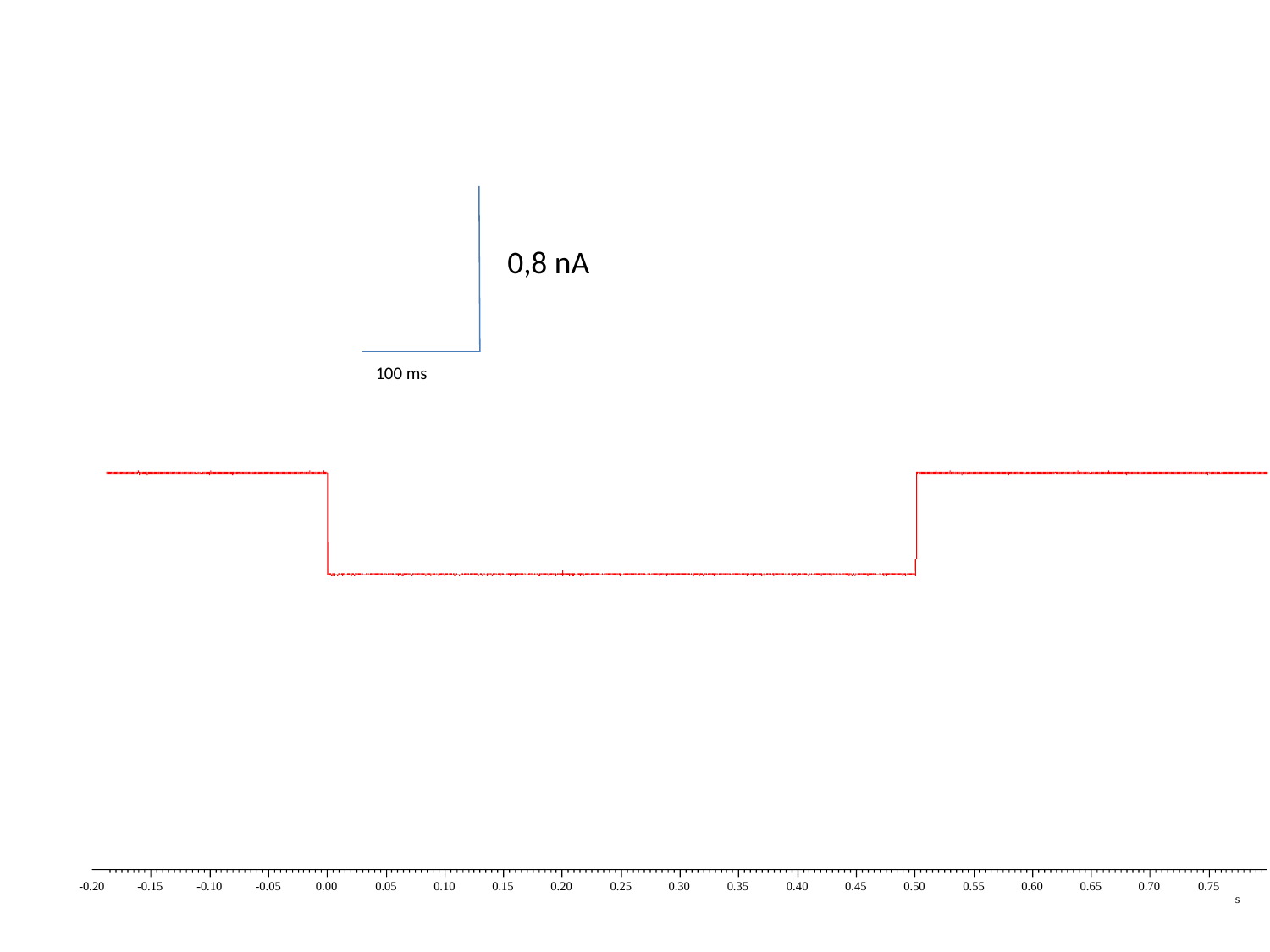

0,8 nA
100 ms

-0.20
-0.15
-0.10
-0.05
0.00
0.05
0.10
0.15
0.20
0.25
0.30
0.35
0.40
0.45
0.50
0.55
0.60
0.65
0.70
0.75
s